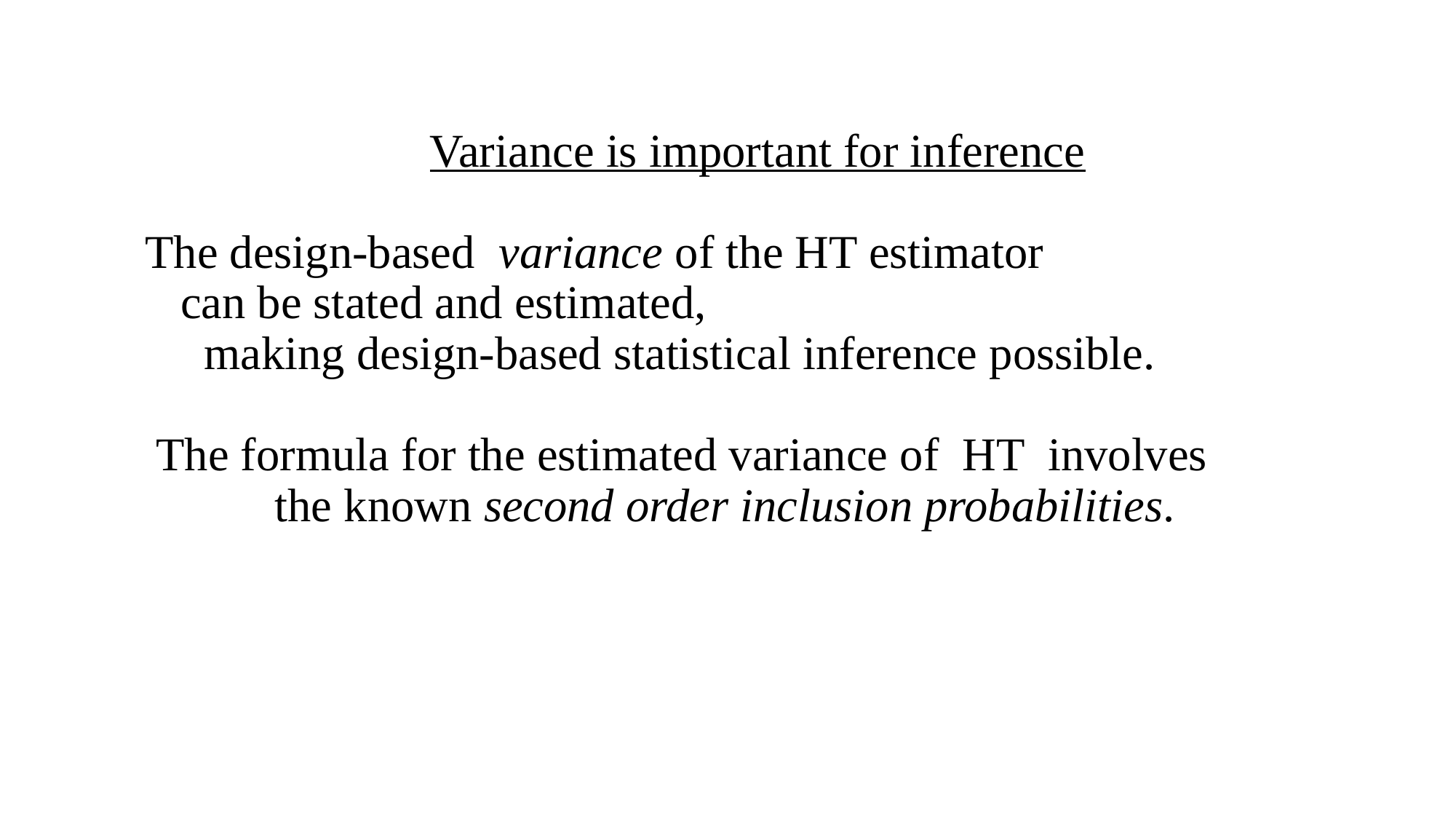

# Variance is important for inference The design-based  variance of the HT estimator can be stated and estimated, making design-based statistical inference possible. The formula for the estimated variance of  HT  involves the known second order inclusion probabilities.